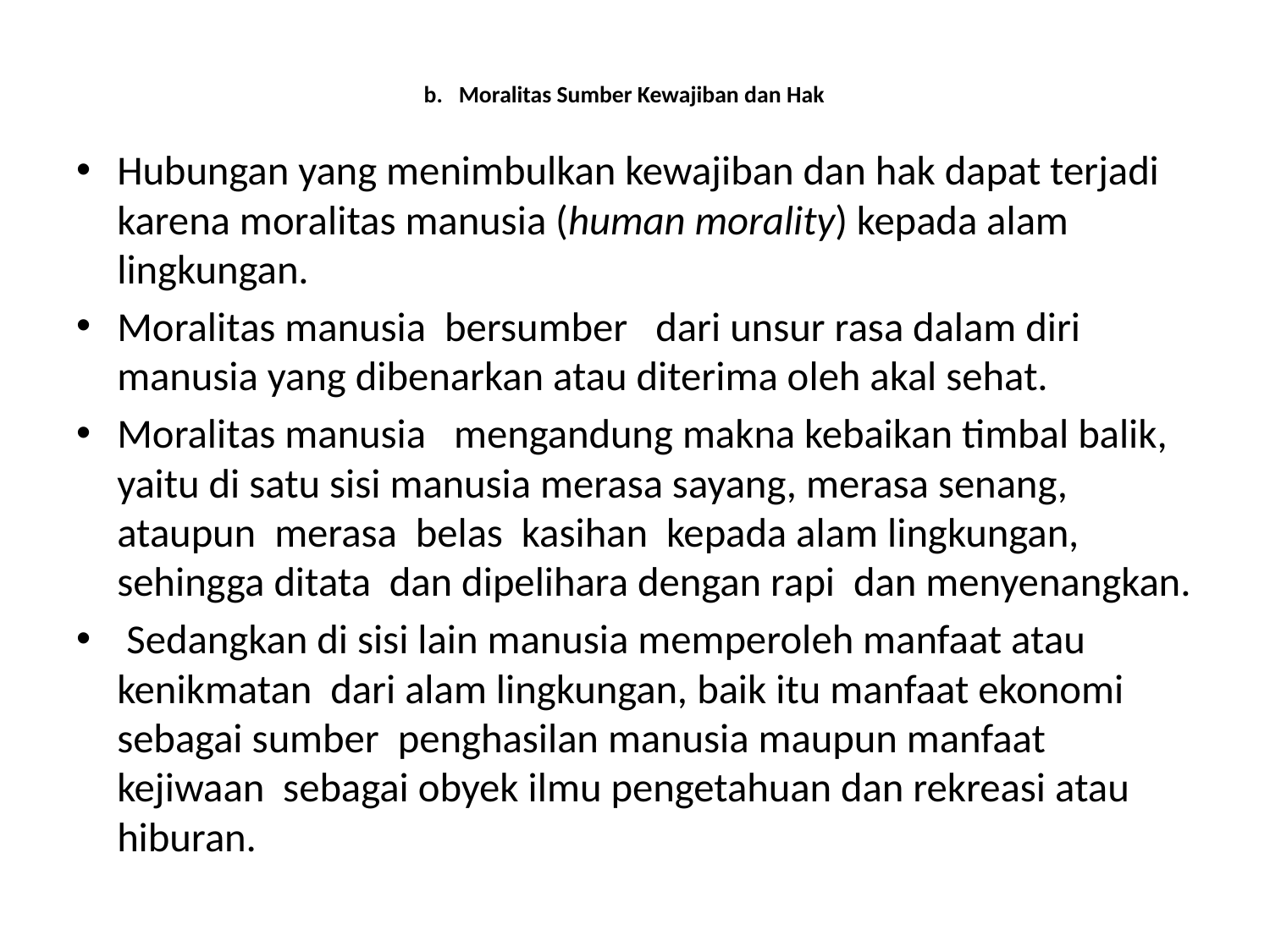

# b.   Moralitas Sumber Kewajiban dan Hak
Hubungan yang menimbulkan kewajiban dan hak dapat terjadi karena moralitas manusia (human morality) kepada alam lingkungan.
Moralitas manusia  bersumber   dari unsur rasa dalam diri manusia yang dibenarkan atau diterima oleh akal sehat.
Moralitas manusia   mengandung makna kebaikan timbal balik,  yaitu di satu sisi manusia merasa sayang, merasa senang, ataupun  merasa  belas  kasihan  kepada alam lingkungan, sehingga ditata  dan dipelihara dengan rapi  dan menyenangkan.
 Sedangkan di sisi lain manusia memperoleh manfaat atau kenikmatan  dari alam lingkungan, baik itu manfaat ekonomi sebagai sumber  penghasilan manusia maupun manfaat kejiwaan  sebagai obyek ilmu pengetahuan dan rekreasi atau hiburan.